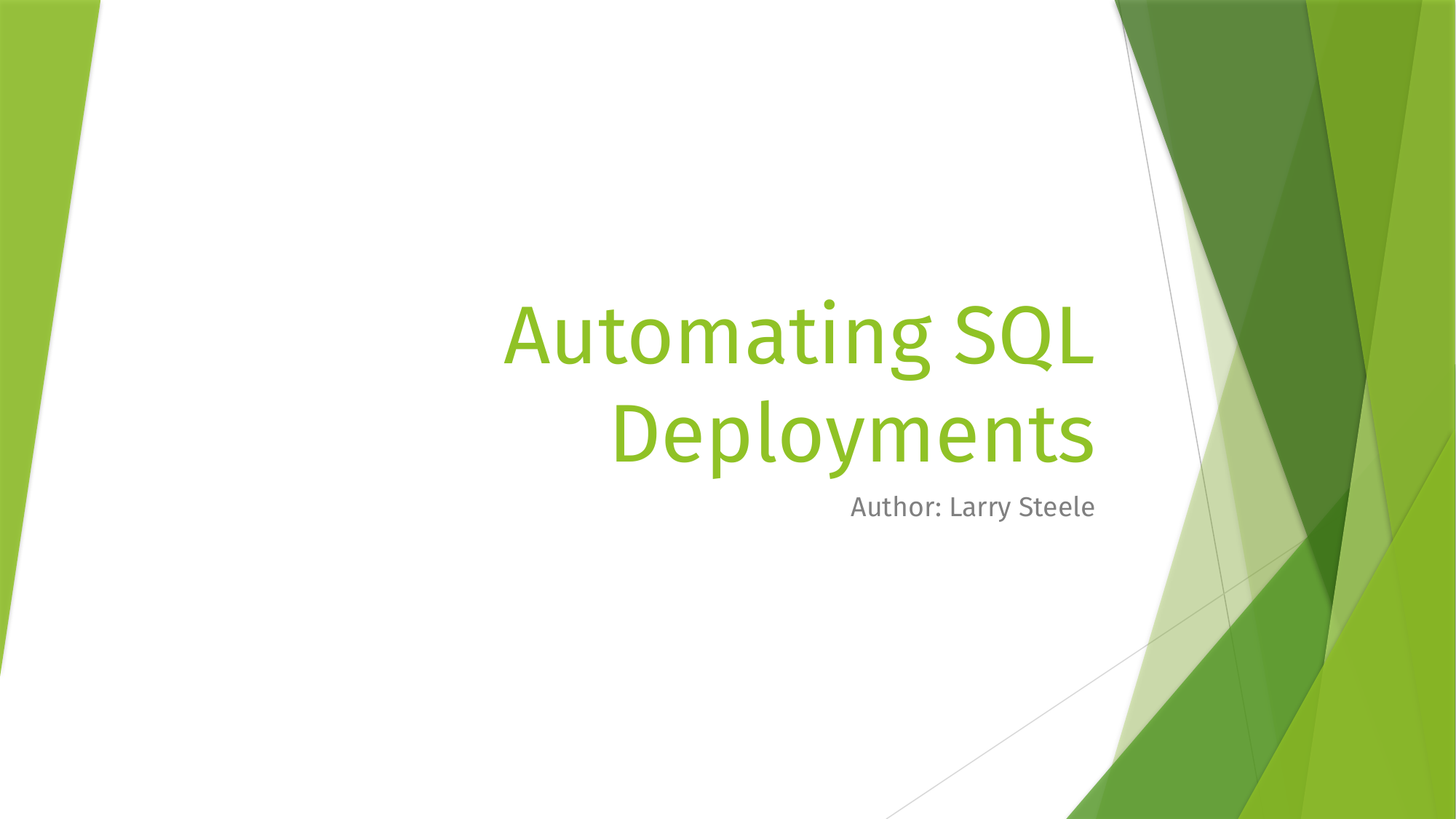

# Automating SQL Deployments
Author: Larry Steele